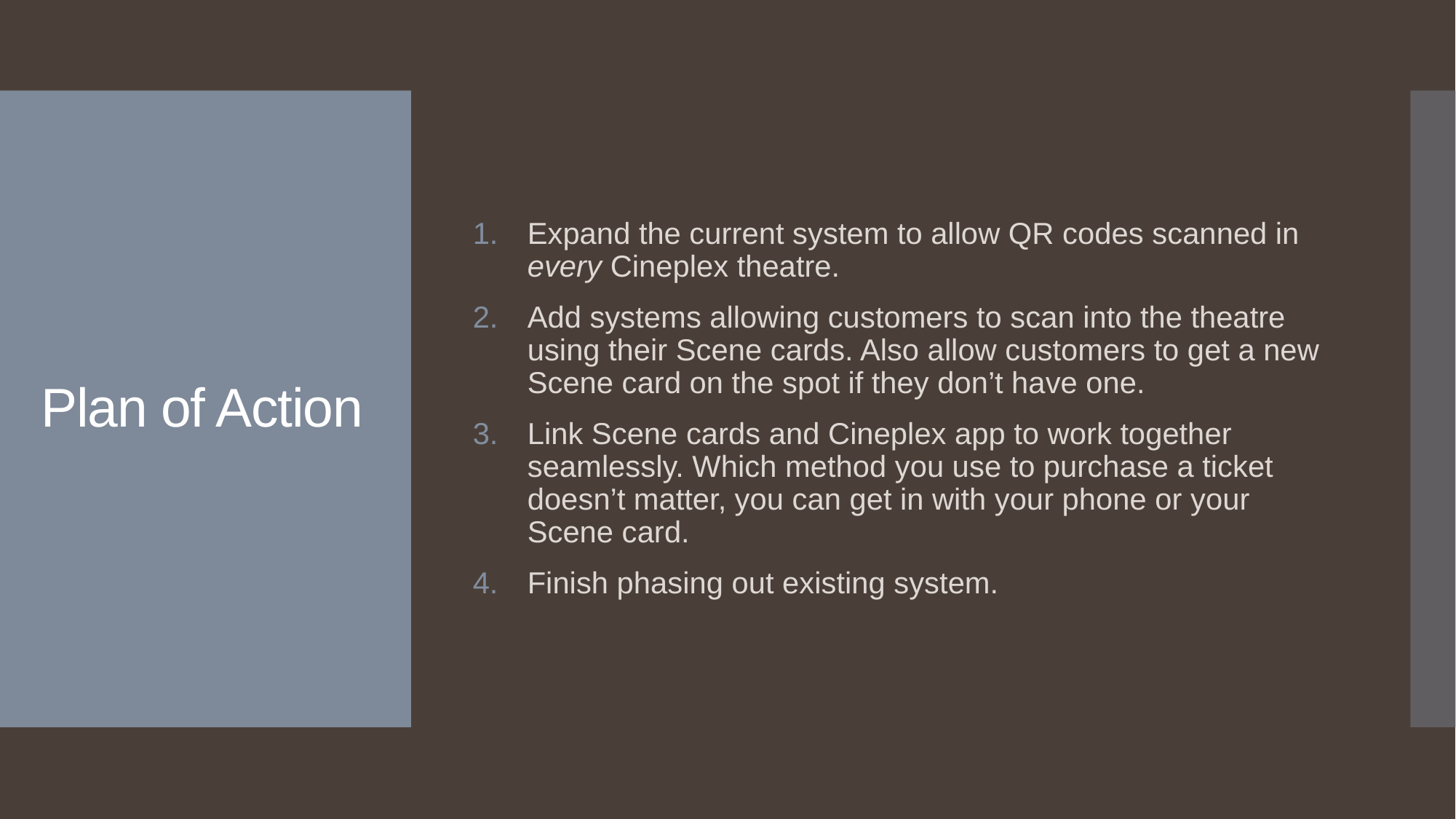

Expand the current system to allow QR codes scanned in every Cineplex theatre.
Add systems allowing customers to scan into the theatre using their Scene cards. Also allow customers to get a new Scene card on the spot if they don’t have one.
Link Scene cards and Cineplex app to work together seamlessly. Which method you use to purchase a ticket doesn’t matter, you can get in with your phone or your Scene card.
Finish phasing out existing system.
# Plan of Action